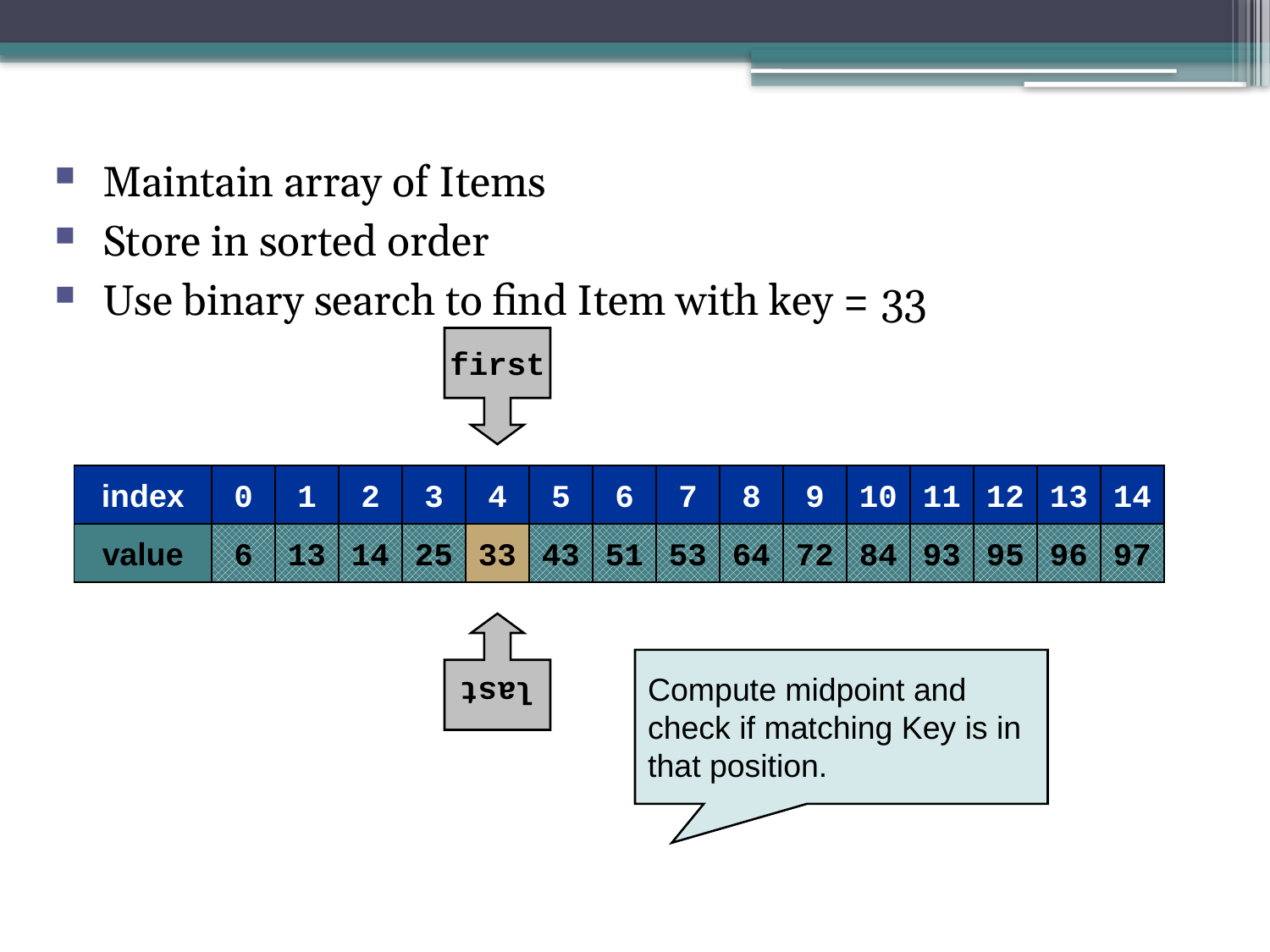

Maintain array of Items
Store in sorted order
Use binary search to find Item with key = 33
first
index
0
1
2
3
4
5
6
7
8
9
10
11
12
13
14
value
6
13
14
25
33
43
51
53
64
72
84
93
95
96
97
last
Compute midpoint and check if matching Key is in that position.